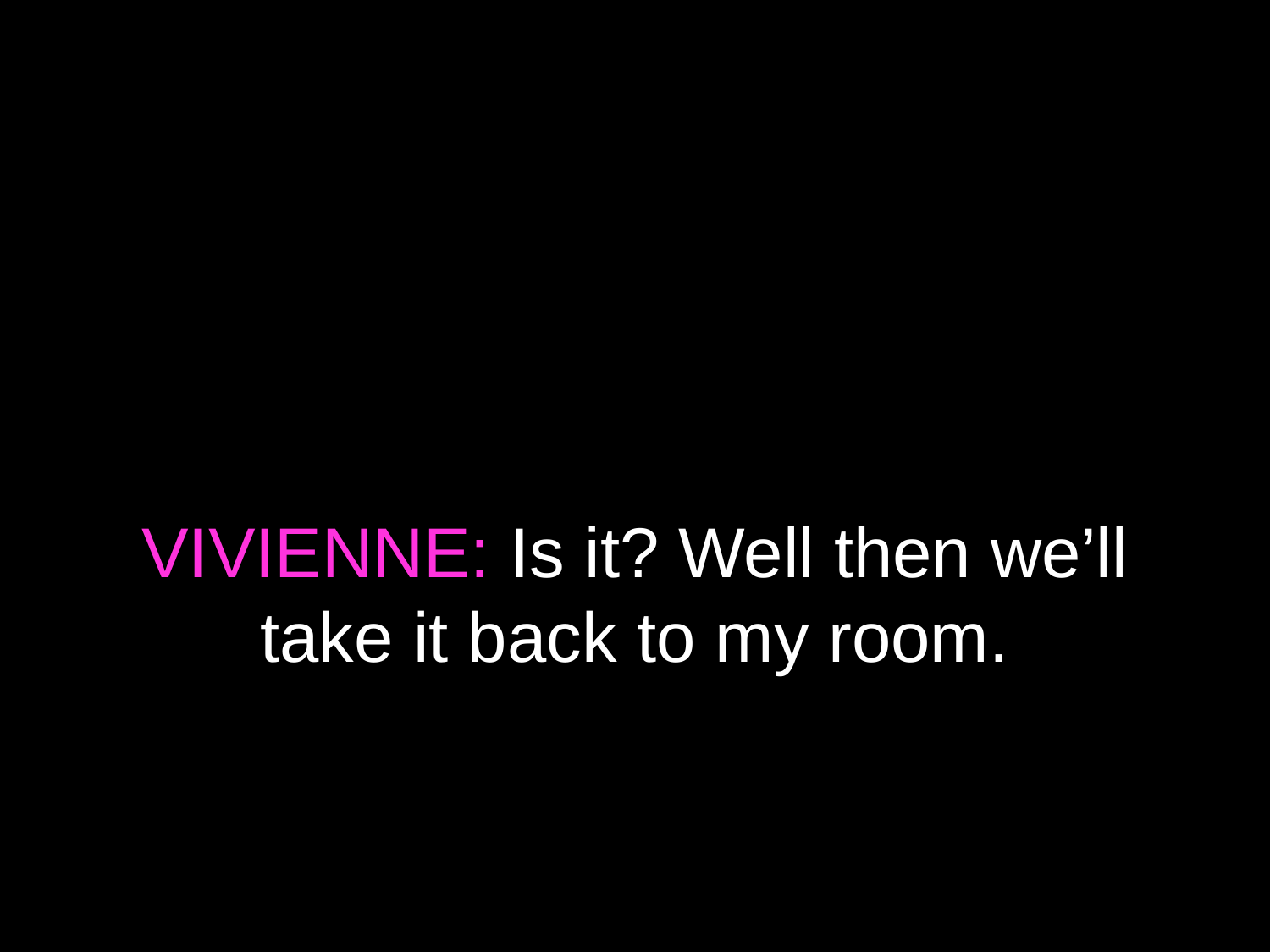

# VIVIENNE: Is it? Well then we’ll take it back to my room.